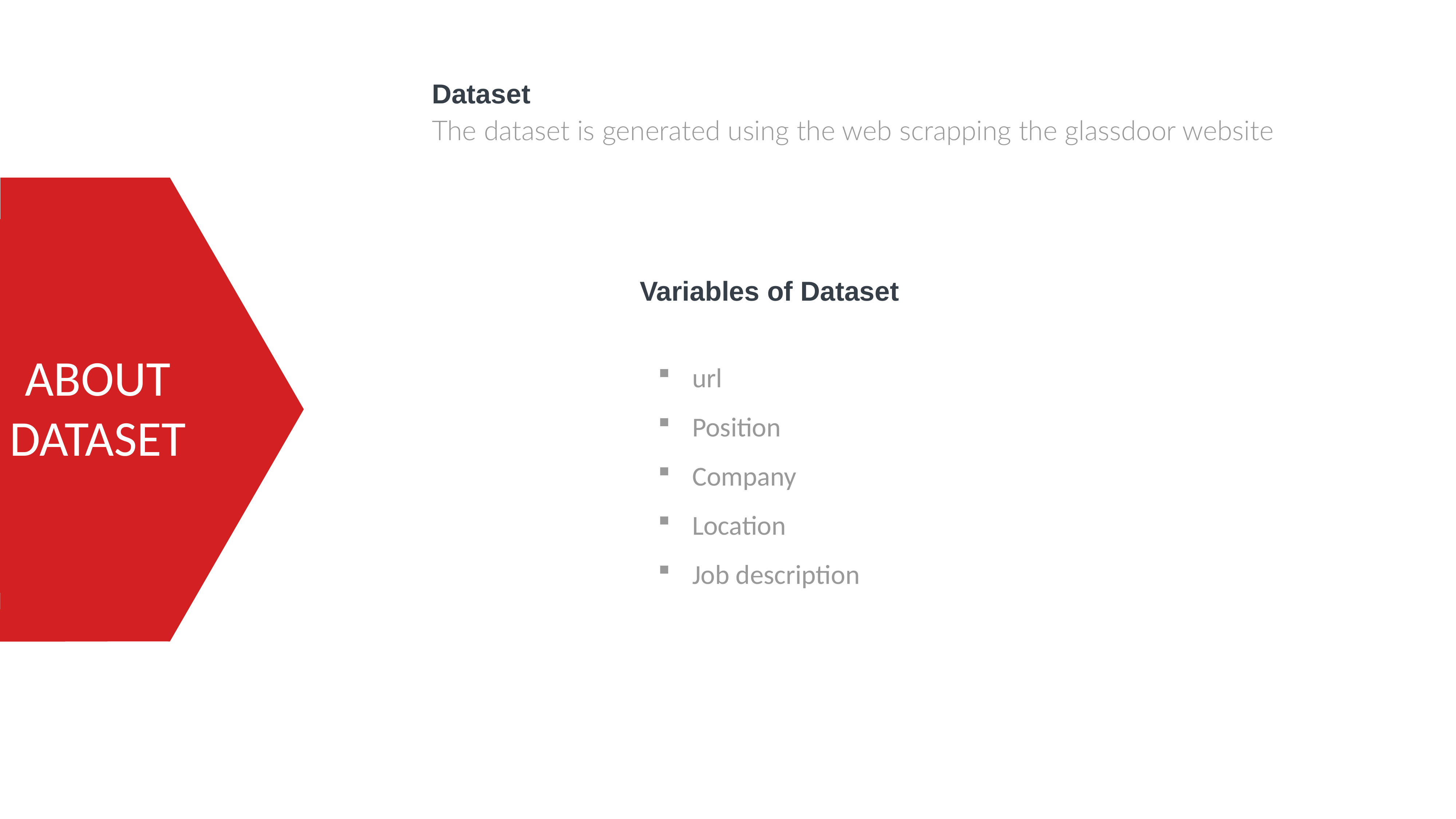

Dataset
The dataset is generated using the web scrapping the glassdoor website
ABOUT DATASET

Variables of Dataset
url
Position
Company
Location
Job description